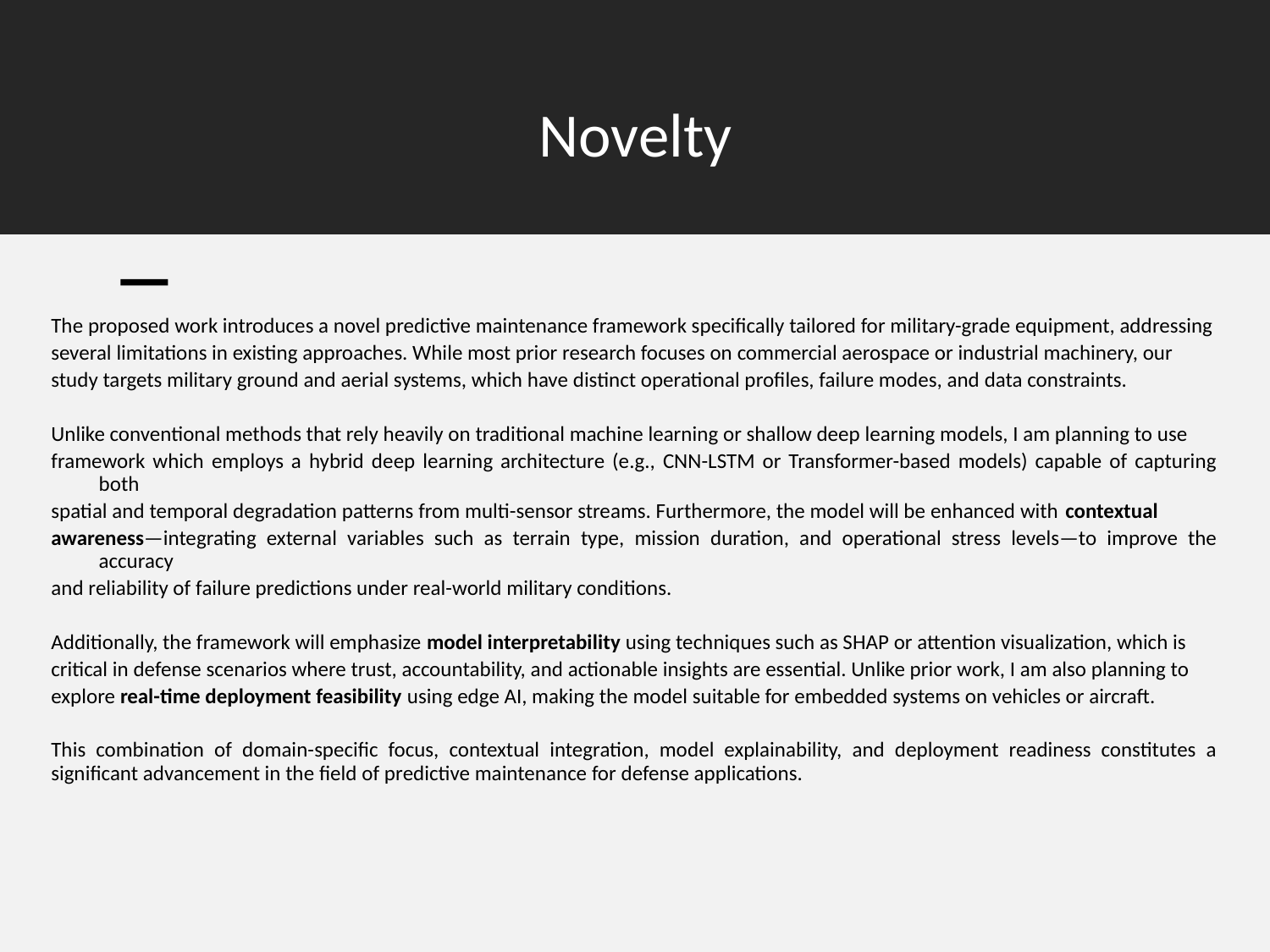

# Novelty

The proposed work introduces a novel predictive maintenance framework specifically tailored for military-grade equipment, addressing
several limitations in existing approaches. While most prior research focuses on commercial aerospace or industrial machinery, our
study targets military ground and aerial systems, which have distinct operational profiles, failure modes, and data constraints.

Unlike conventional methods that rely heavily on traditional machine learning or shallow deep learning models, I am planning to use
framework which employs a hybrid deep learning architecture (e.g., CNN-LSTM or Transformer-based models) capable of capturing both
spatial and temporal degradation patterns from multi-sensor streams. Furthermore, the model will be enhanced with contextual
awareness—integrating external variables such as terrain type, mission duration, and operational stress levels—to improve the accuracy
and reliability of failure predictions under real-world military conditions.

Additionally, the framework will emphasize model interpretability using techniques such as SHAP or attention visualization, which is
critical in defense scenarios where trust, accountability, and actionable insights are essential. Unlike prior work, I am also planning to
explore real-time deployment feasibility using edge AI, making the model suitable for embedded systems on vehicles or aircraft.

This combination of domain-specific focus, contextual integration, model explainability, and deployment readiness constitutes a significant advancement in the field of predictive maintenance for defense applications.